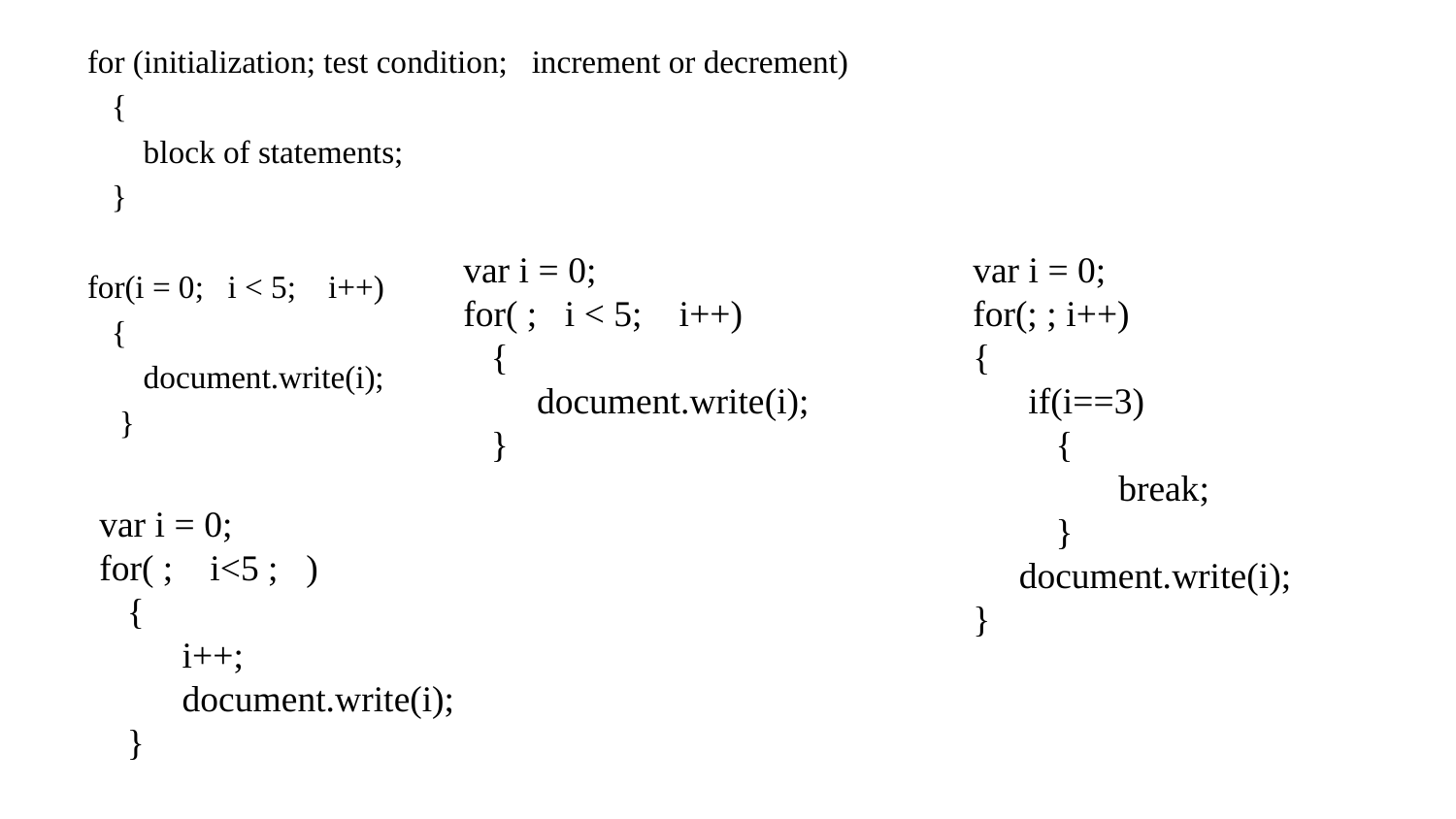

for (initialization; test condition;   increment or decrement)
   {
       block of statements;
   }

for(i = 0;   i < 5;    i++)
   {
       document.write(i);
    }

var i = 0;
for(; ; i++)
{
      if(i==3)
         {
	break;
         }
     document.write(i);
}
var i = 0;
for( ;   i < 5;    i++)
   {
        document.write(i);
   }
var i = 0;
for( ;    i<5 ;   )
   {
         i++;
         document.write(i);
   }